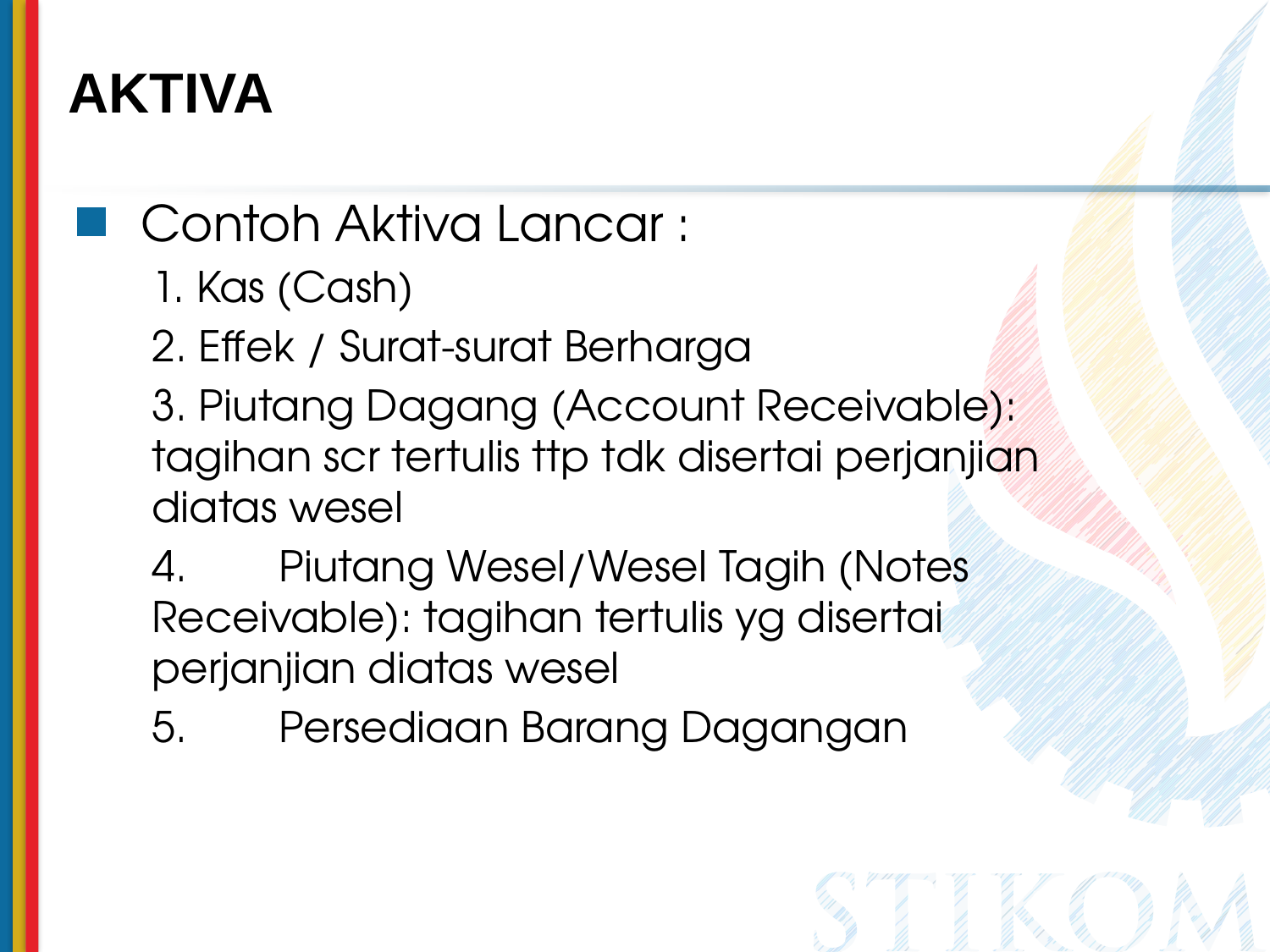

# AKTIVA
Contoh Aktiva Lancar :
1. Kas (Cash)
2. Effek / Surat-surat Berharga
3. Piutang Dagang (Account Receivable): 	tagihan scr tertulis ttp tdk disertai perjanjian 	diatas wesel
4.	Piutang Wesel/Wesel Tagih (Notes 	Receivable): tagihan tertulis yg disertai 	perjanjian diatas wesel
5.	Persediaan Barang Dagangan